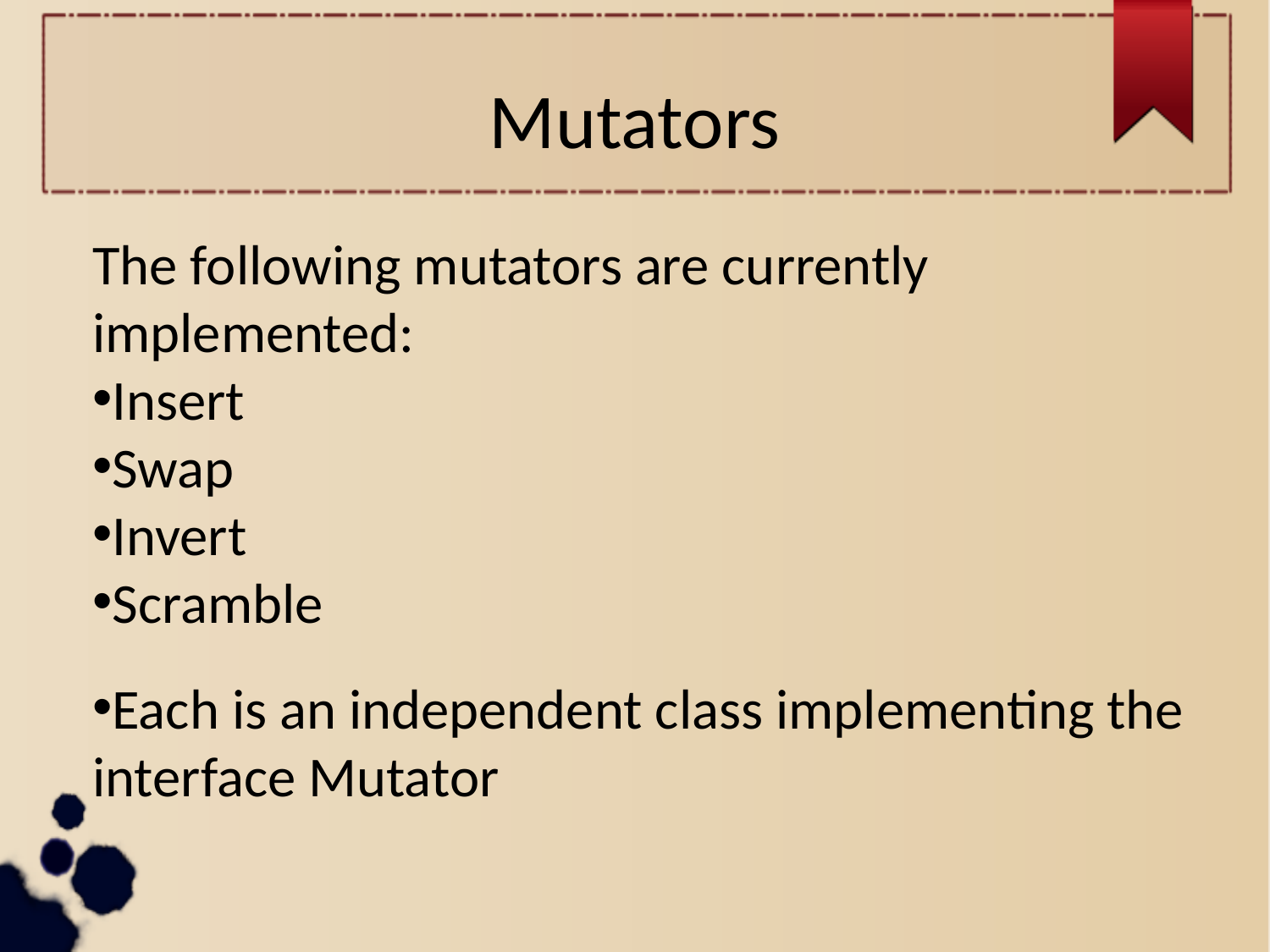

Mutators
The following mutators are currently implemented:
Insert
Swap
Invert
Scramble

Each is an independent class implementing the interface Mutator